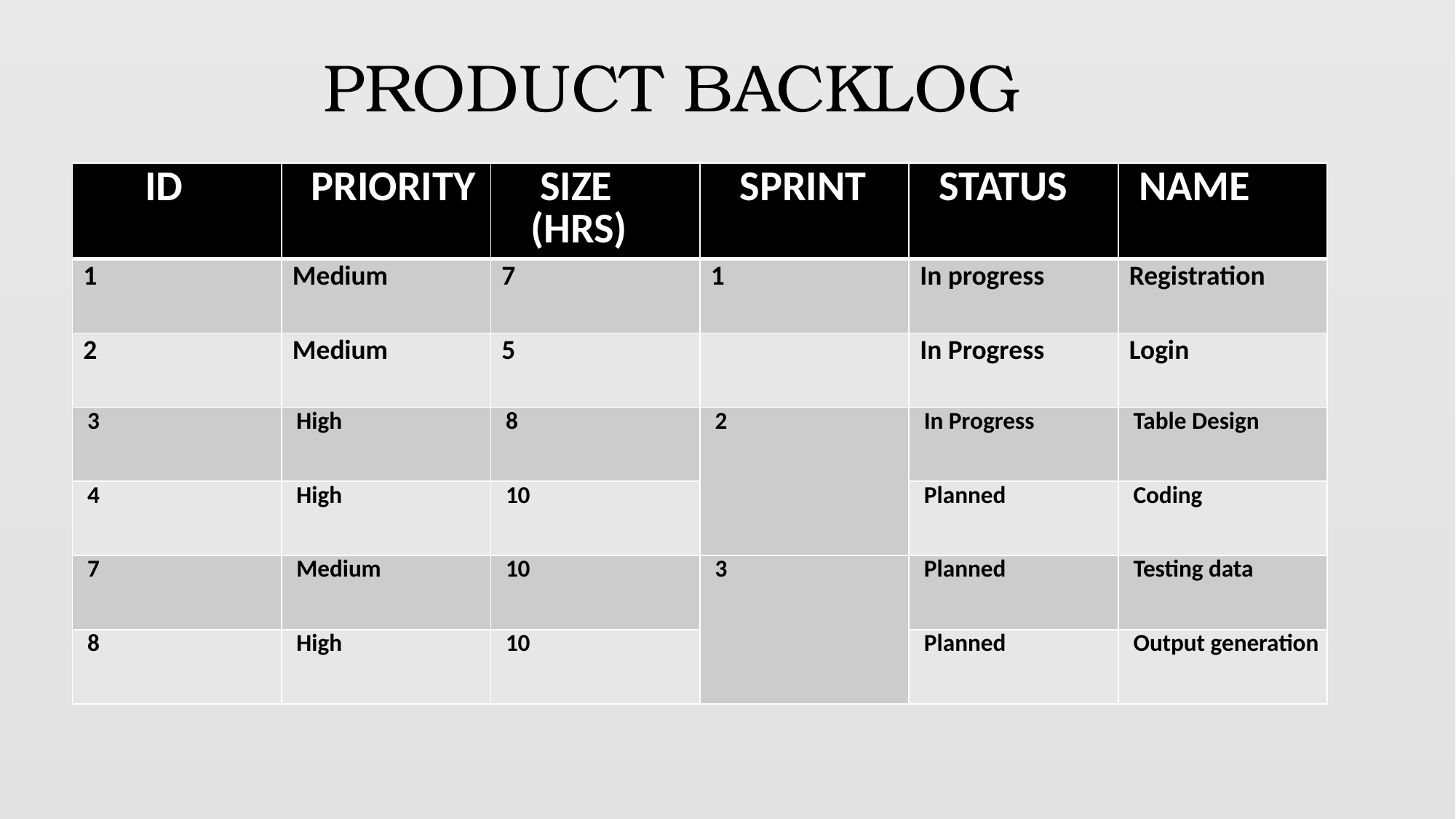

# PRODUCT BACKLOG
| ID | PRIORITY | SIZE (HRS) | SPRINT | STATUS | NAME |
| --- | --- | --- | --- | --- | --- |
| 1 | Medium | 7 | 1 | In progress | Registration |
| 2 | Medium | 5 |  | In Progress | Login |
| 3 | High | 8 | 2 | In Progress | Table Design |
| 4 | High | 10 |  | Planned | Coding |
| 7 | Medium | 10 | 3 | Planned | Testing data |
| 8 | High | 10 |  | Planned | Output generation |